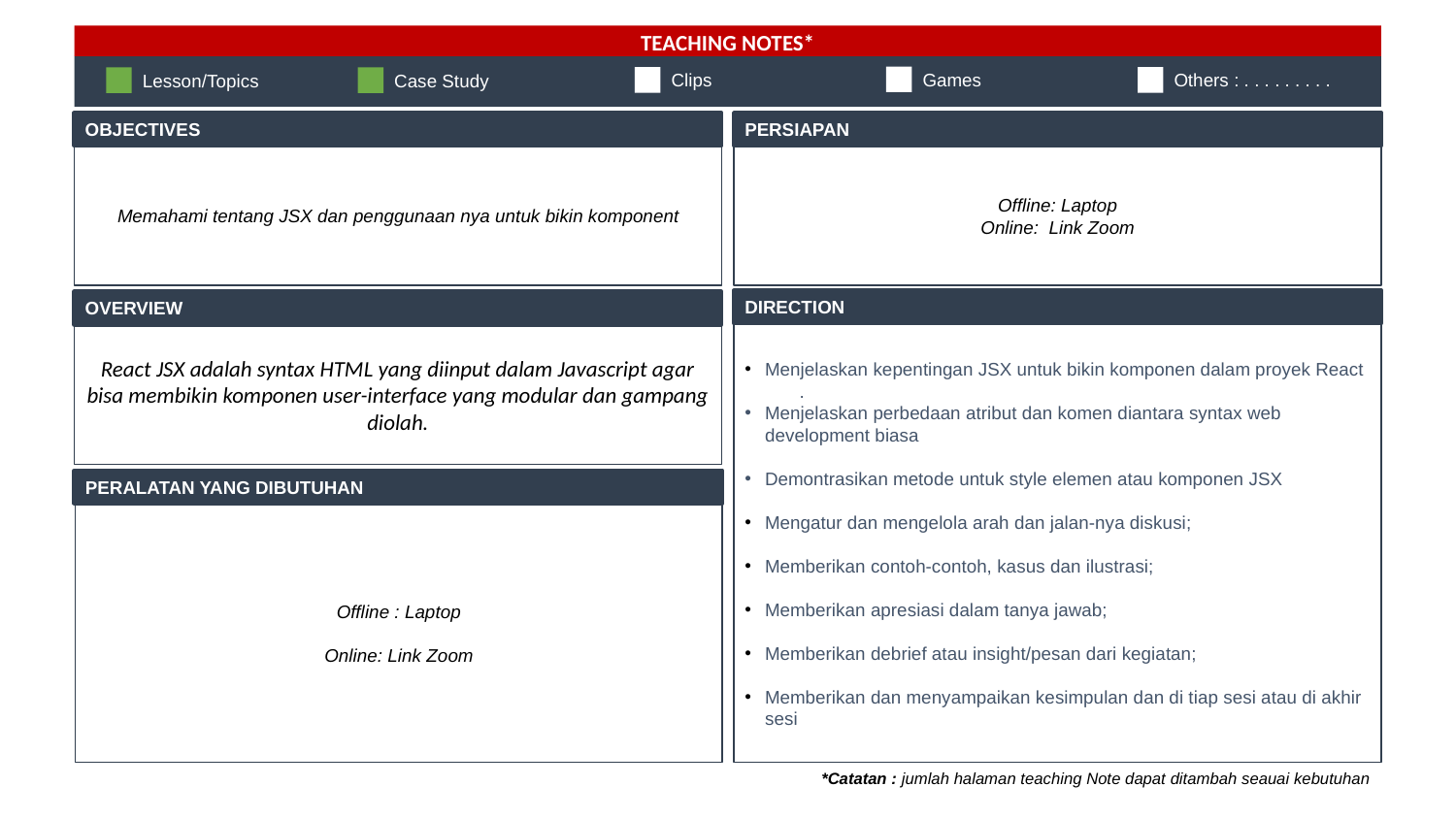

TEACHING NOTES*

Games
Clips
Others : . . . . . . . . . . . .
Lesson/Topics
Case Study

OBJECTIVES
PERSIAPAN
Memahami tentang JSX dan penggunaan nya untuk bikin komponent
Offline: Laptop
Online:  Link Zoom
DIRECTION
OVERVIEW
React JSX adalah syntax HTML yang diinput dalam Javascript agar bisa membikin komponen user-interface yang modular dan gampang diolah.
Menjelaskan kepentingan JSX untuk bikin komponen dalam proyek React
.
Menjelaskan perbedaan atribut dan komen diantara syntax web development biasa

Demontrasikan metode untuk style elemen atau komponen JSX

Mengatur dan mengelola arah dan jalan-nya diskusi;

Memberikan contoh-contoh, kasus dan ilustrasi;

Memberikan apresiasi dalam tanya jawab;

Memberikan debrief atau insight/pesan dari kegiatan;

Memberikan dan menyampaikan kesimpulan dan di tiap sesi atau di akhir sesi
PERALATAN YANG DIBUTUHAN
Offline : Laptop

Online: Link Zoom
*Catatan : jumlah halaman teaching Note dapat ditambah seauai kebutuhan